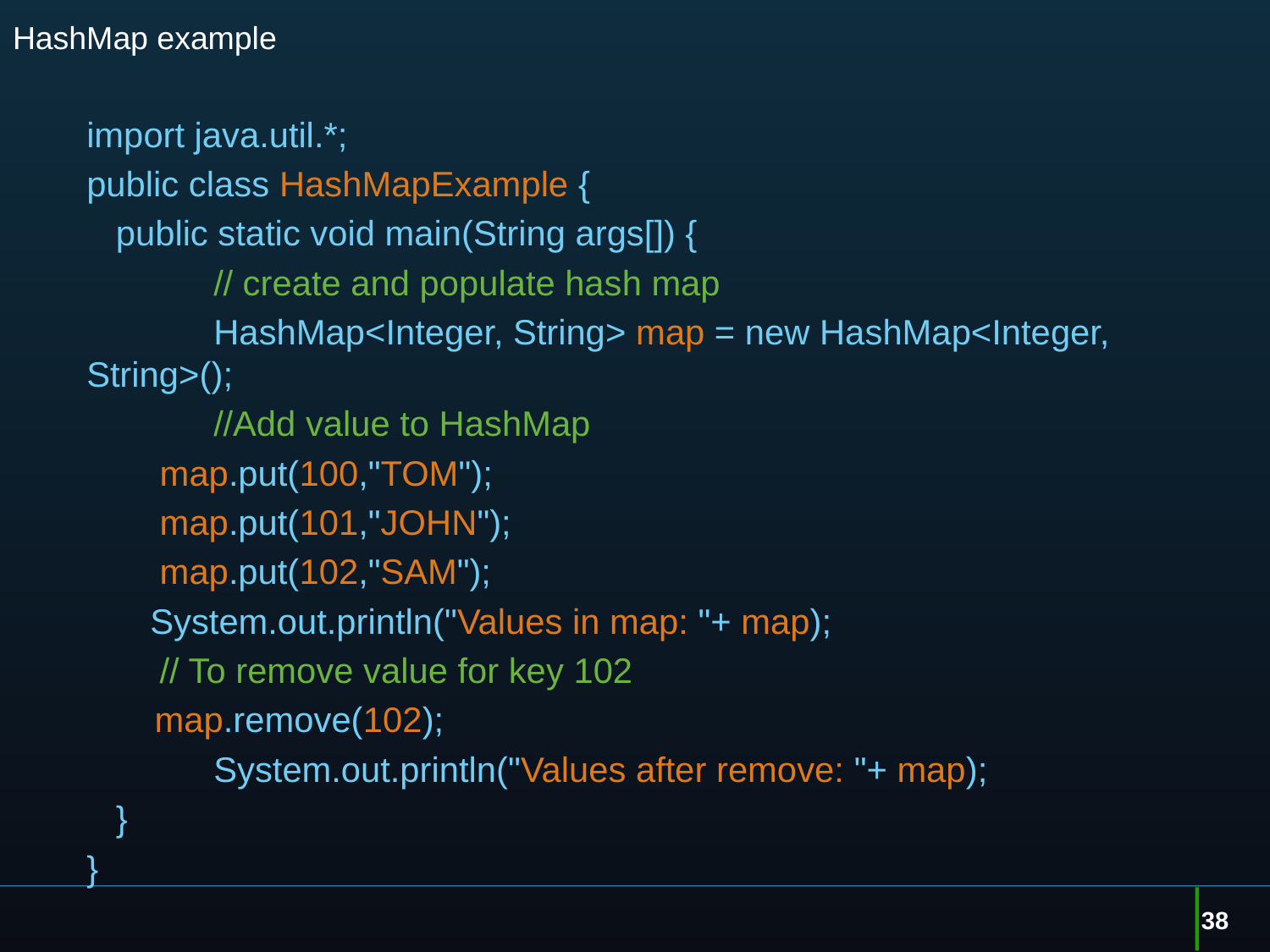

# HashMap example
import java.util.*;
public class HashMapExample {
   public static void main(String args[]) {
   	// create and populate hash map
   	HashMap<Integer, String> map = new HashMap<Integer, String>();
	//Add value to HashMap
 map.put(100,"TOM");
 map.put(101,"JOHN");
 map.put(102,"SAM");
System.out.println("Values in map: "+ map);
 // To remove value for key 102
       map.remove(102);
	System.out.println("Values after remove: "+ map);
   }
}
38